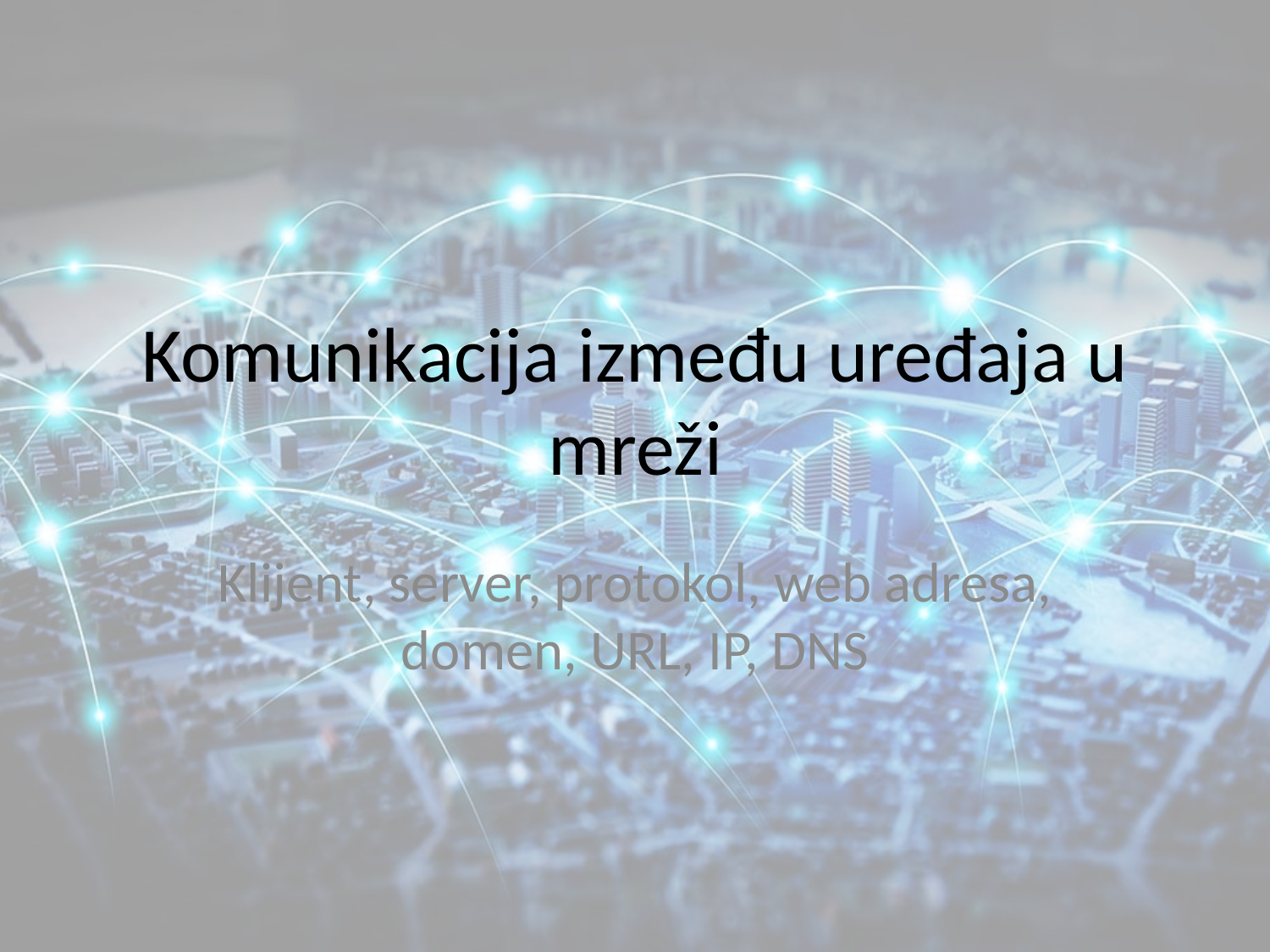

# Komunikacija između uređaja u mreži
Klijent, server, protokol, web adresa, domen, URL, IP, DNS